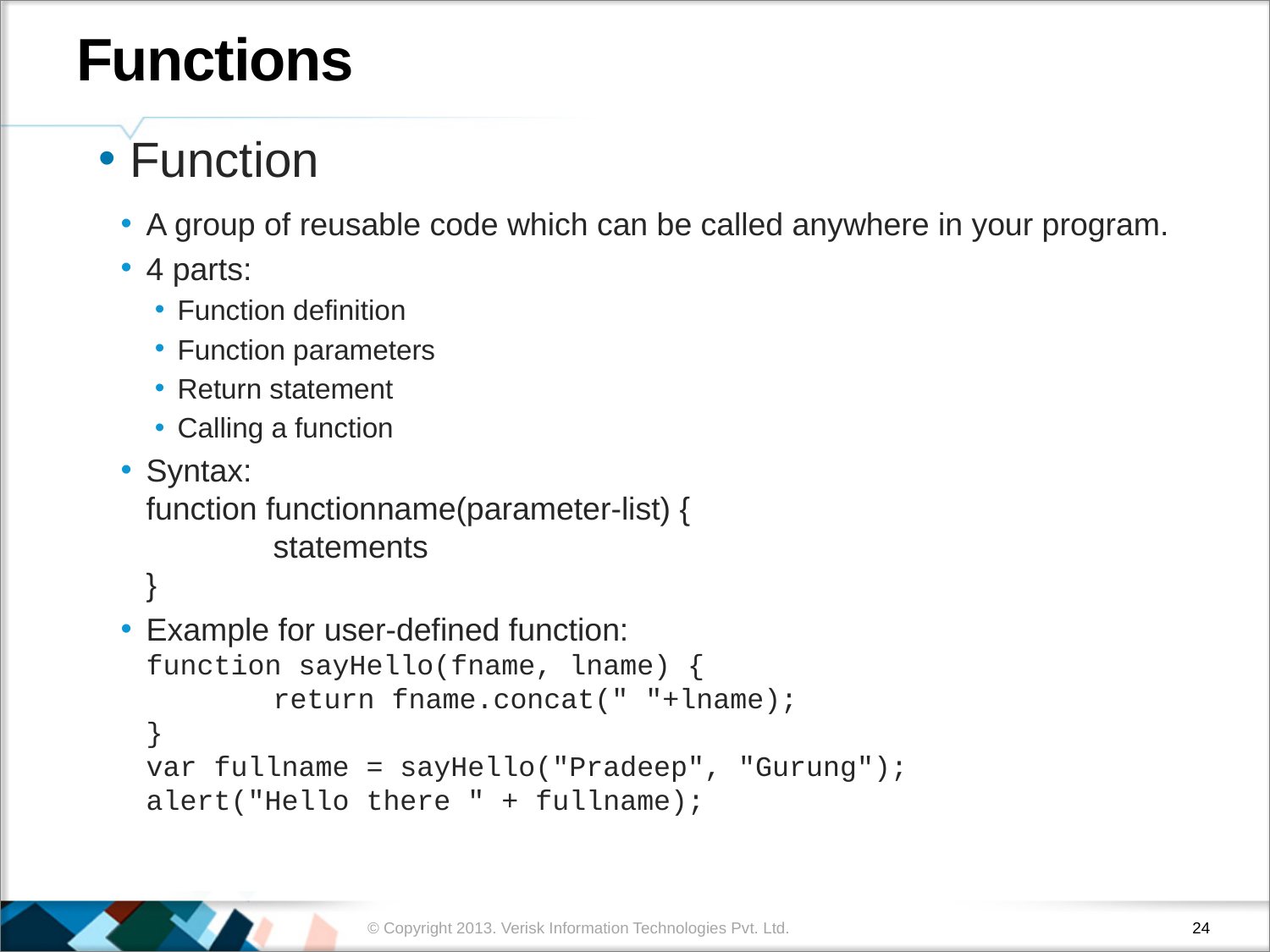

# Functions
 Function
A group of reusable code which can be called anywhere in your program.
4 parts:
Function definition
Function parameters
Return statement
Calling a function
Syntax:
function functionname(parameter-list) {
	statements
}
Example for user-defined function:
function sayHello(fname, lname) {
	return fname.concat(" "+lname);
}
var fullname = sayHello("Pradeep", "Gurung");
alert("Hello there " + fullname);